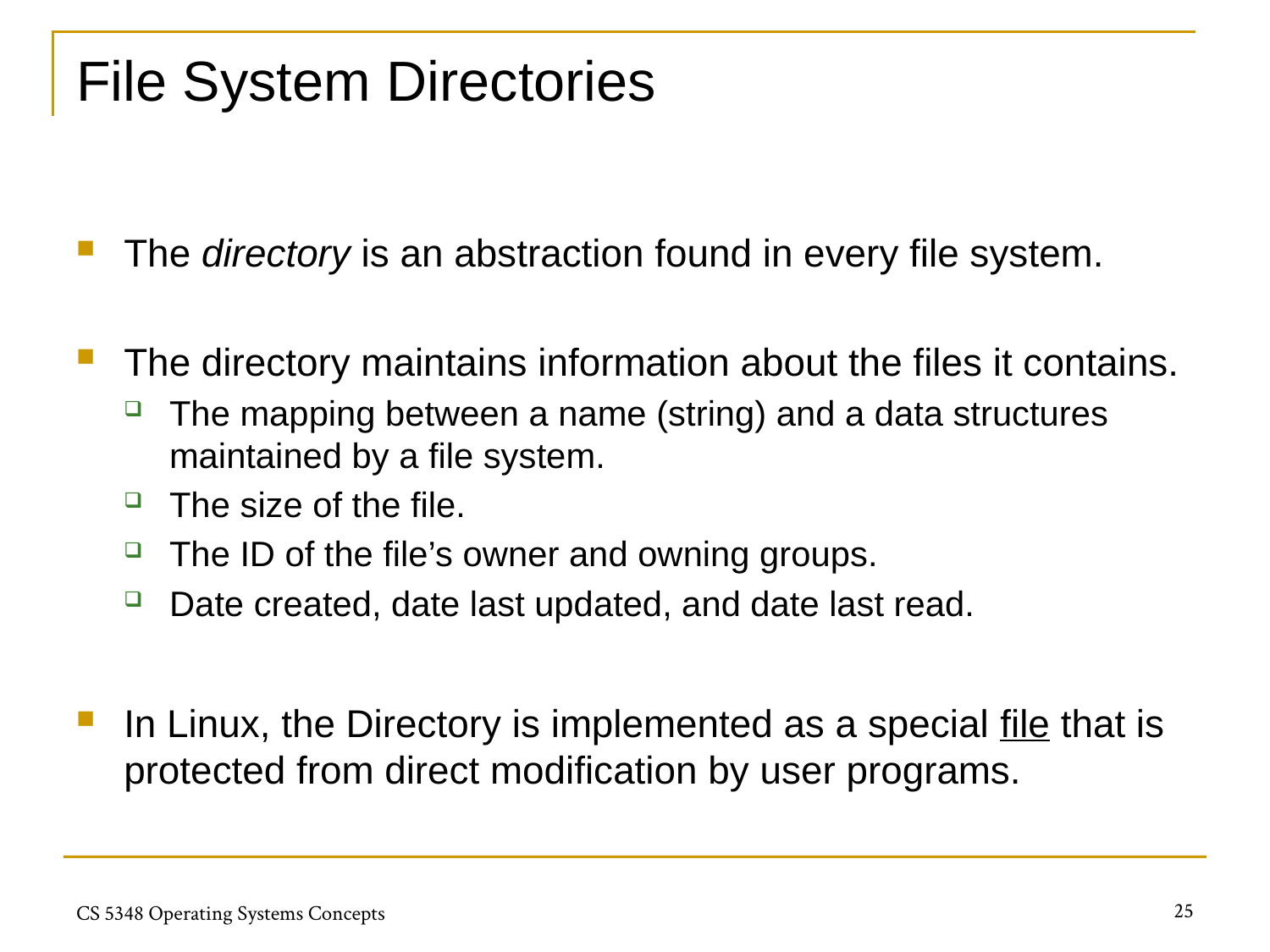

# File System Directories
The directory is an abstraction found in every file system.

The directory maintains information about the files it contains.
The mapping between a name (string) and a data structures maintained by a file system.
The size of the file.
The ID of the file’s owner and owning groups.
Date created, date last updated, and date last read.

In Linux, the Directory is implemented as a special file that is protected from direct modification by user programs.
25
CS 5348 Operating Systems Concepts